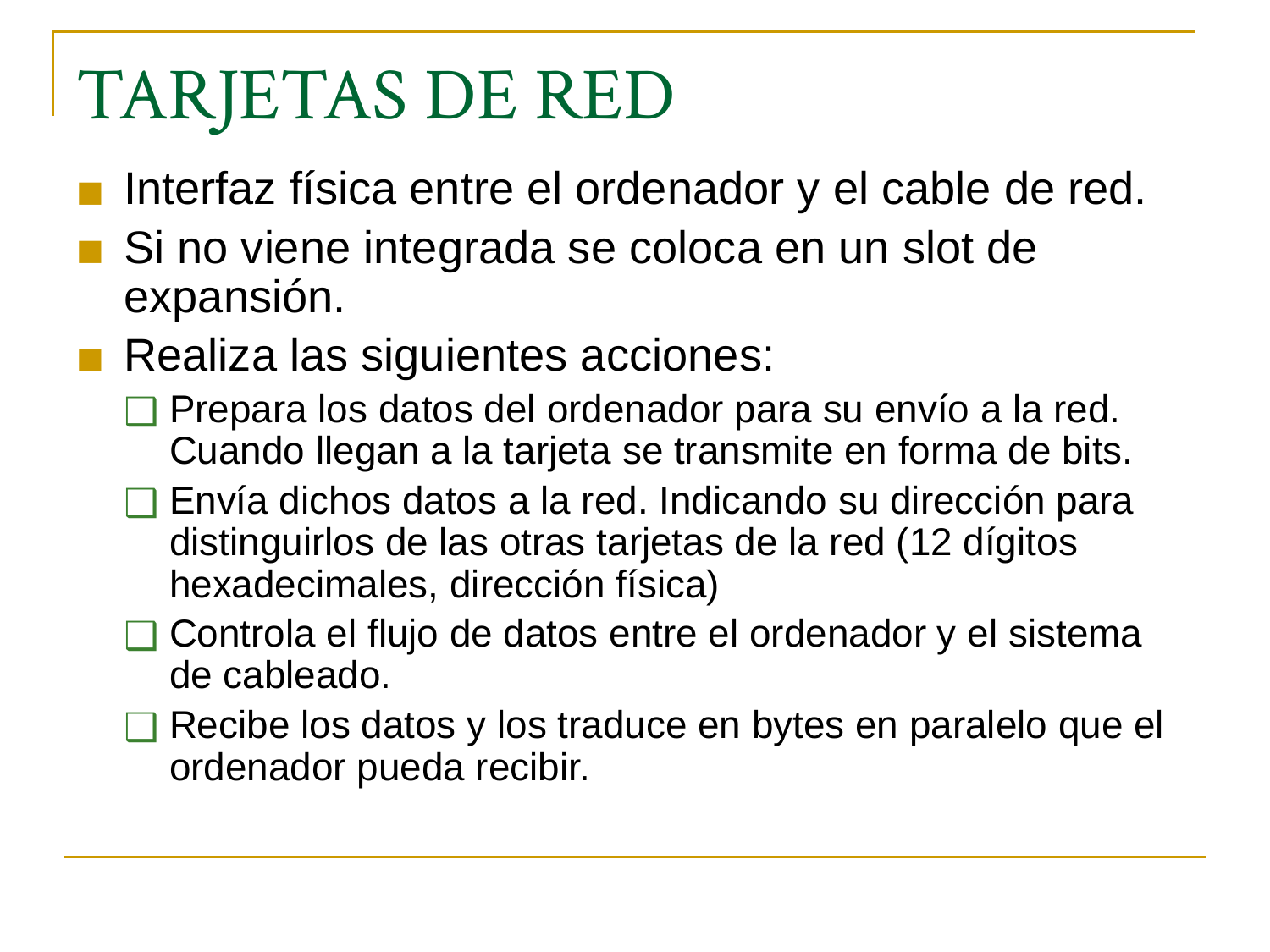

# TARJETAS DE RED
Interfaz física entre el ordenador y el cable de red.
Si no viene integrada se coloca en un slot de expansión.
Realiza las siguientes acciones:
Prepara los datos del ordenador para su envío a la red. Cuando llegan a la tarjeta se transmite en forma de bits.
Envía dichos datos a la red. Indicando su dirección para distinguirlos de las otras tarjetas de la red (12 dígitos hexadecimales, dirección física)
Controla el flujo de datos entre el ordenador y el sistema de cableado.
Recibe los datos y los traduce en bytes en paralelo que el ordenador pueda recibir.